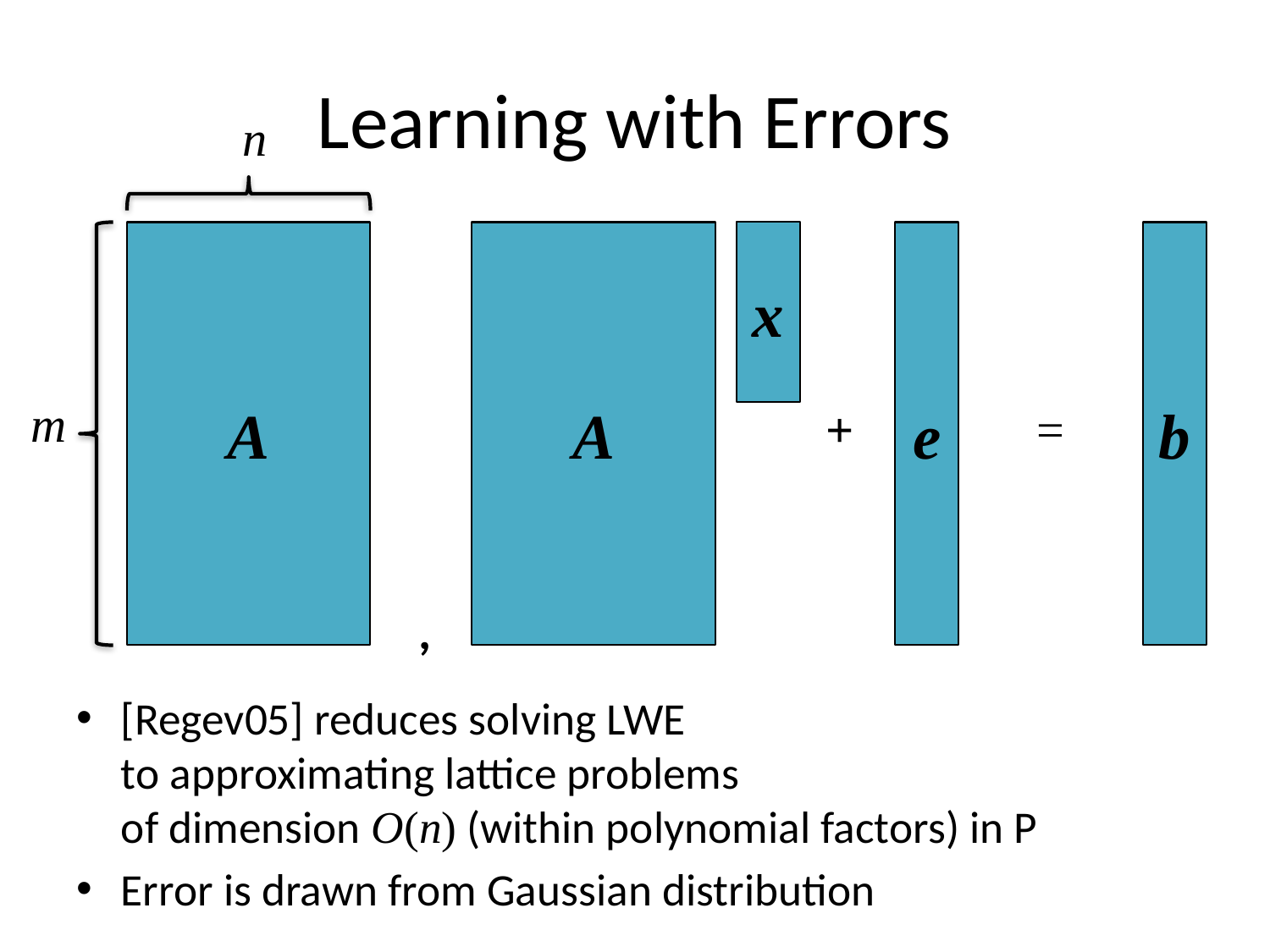

n
# Learning with Errors

m
A
A
x
e
b
+
=
,
[Regev05] reduces solving LWE
to approximating lattice problems
of dimension O(n) (within polynomial factors) in P
Error is drawn from Gaussian distribution